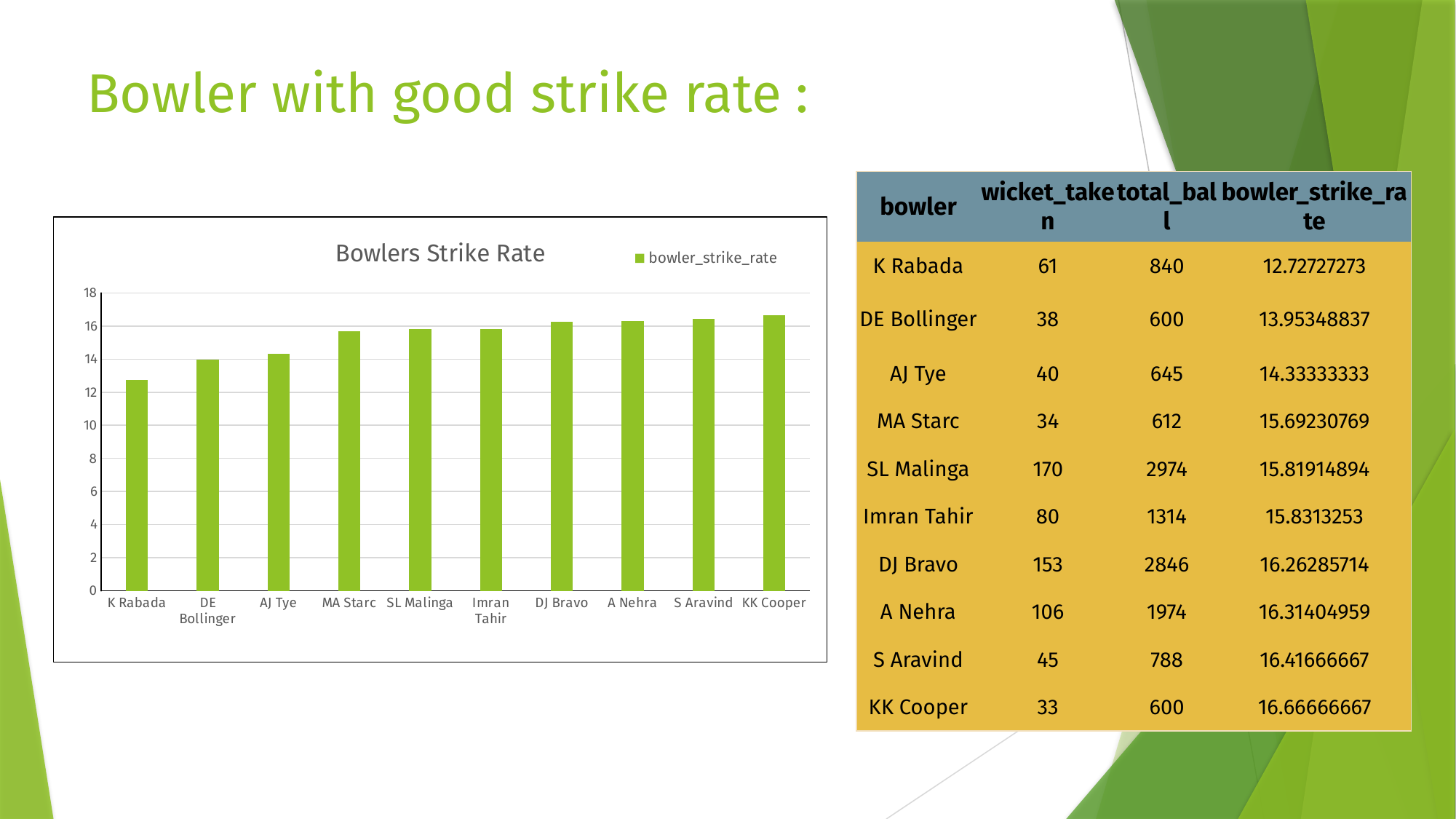

# Bowler with good strike rate :
| bowler | wicket\_taken | total\_ball | bowler\_strike\_rate |
| --- | --- | --- | --- |
| K Rabada | 61 | 840 | 12.72727273 |
| DE Bollinger | 38 | 600 | 13.95348837 |
| AJ Tye | 40 | 645 | 14.33333333 |
| MA Starc | 34 | 612 | 15.69230769 |
| SL Malinga | 170 | 2974 | 15.81914894 |
| Imran Tahir | 80 | 1314 | 15.8313253 |
| DJ Bravo | 153 | 2846 | 16.26285714 |
| A Nehra | 106 | 1974 | 16.31404959 |
| S Aravind | 45 | 788 | 16.41666667 |
| KK Cooper | 33 | 600 | 16.66666667 |

### Chart: Bowlers Strike Rate

| Category | bowler_strike_rate |
|---|---|
| K Rabada | 12.7272727272727 |
| DE Bollinger | 13.953488372093 |
| AJ Tye | 14.3333333333333 |
| MA Starc | 15.6923076923076 |
| SL Malinga | 15.8191489361702 |
| Imran Tahir | 15.8313253012048 |
| DJ Bravo | 16.2628571428571 |
| A Nehra | 16.3140495867768 |
| S Aravind | 16.4166666666666 |
| KK Cooper | 16.6666666666666 |